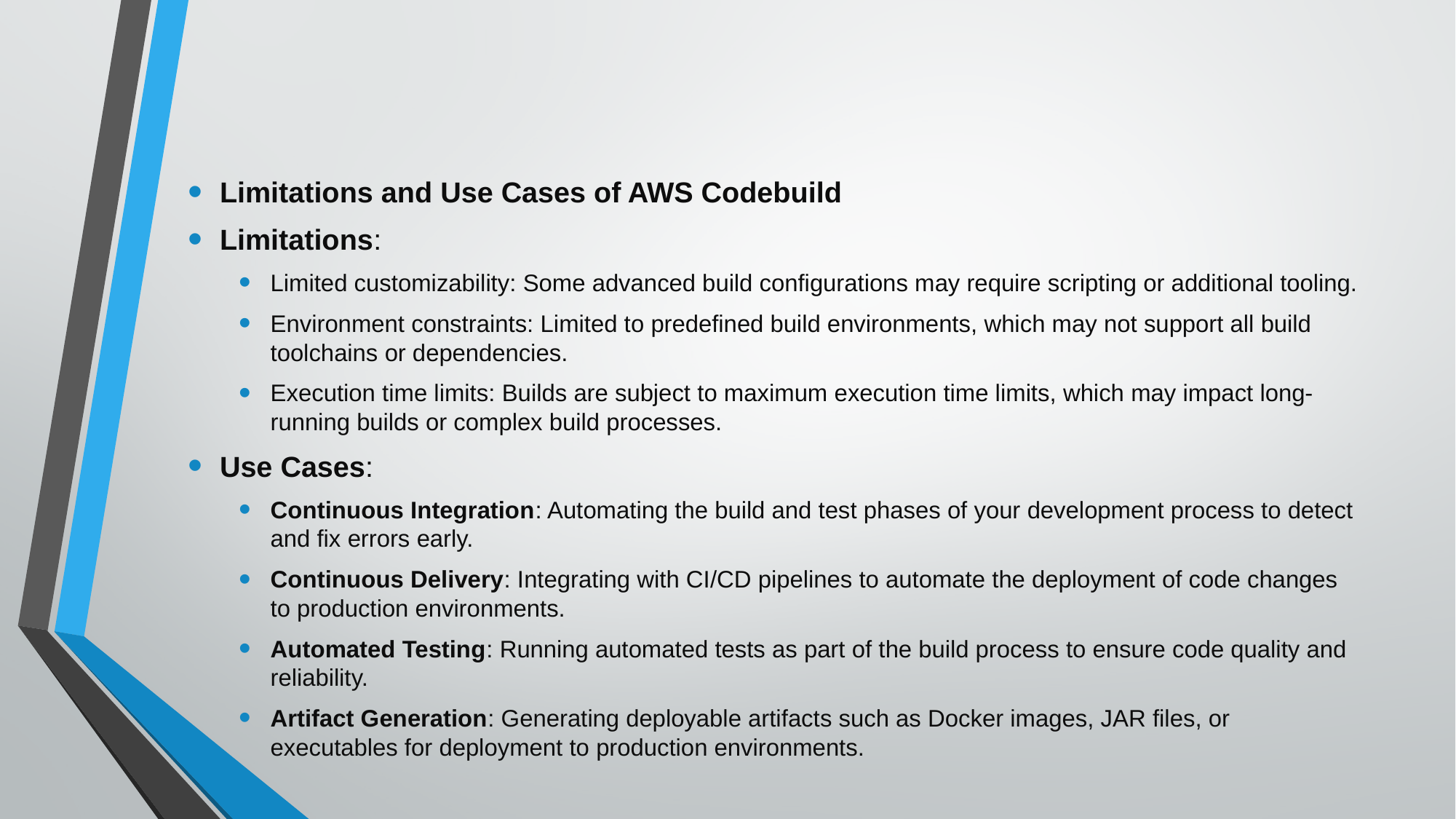

#
Limitations and Use Cases of AWS Codebuild
Limitations:
Limited customizability: Some advanced build configurations may require scripting or additional tooling.
Environment constraints: Limited to predefined build environments, which may not support all build toolchains or dependencies.
Execution time limits: Builds are subject to maximum execution time limits, which may impact long-running builds or complex build processes.
Use Cases:
Continuous Integration: Automating the build and test phases of your development process to detect and fix errors early.
Continuous Delivery: Integrating with CI/CD pipelines to automate the deployment of code changes to production environments.
Automated Testing: Running automated tests as part of the build process to ensure code quality and reliability.
Artifact Generation: Generating deployable artifacts such as Docker images, JAR files, or executables for deployment to production environments.